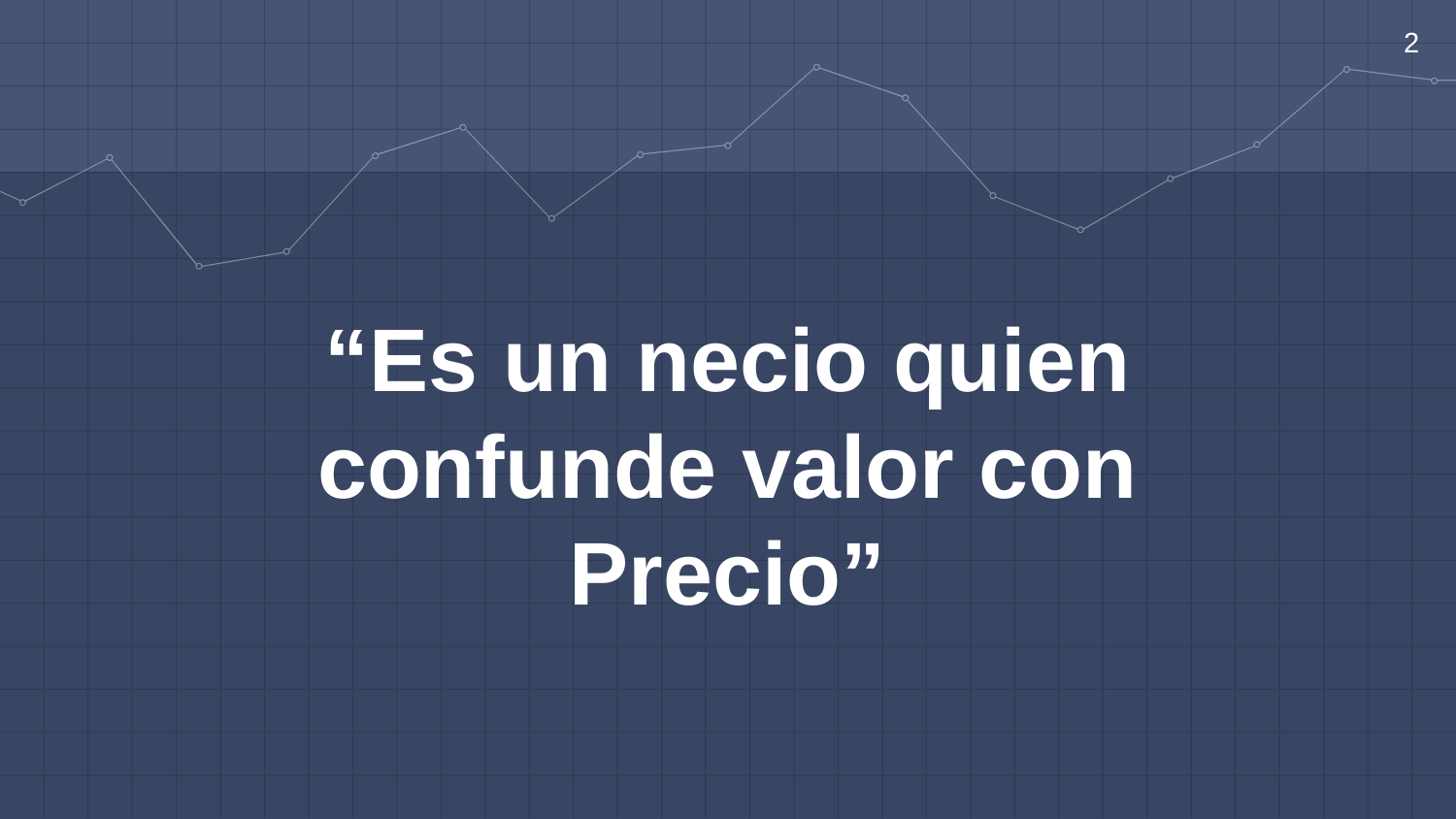

2
“Es un necio quien confunde valor con Precio”